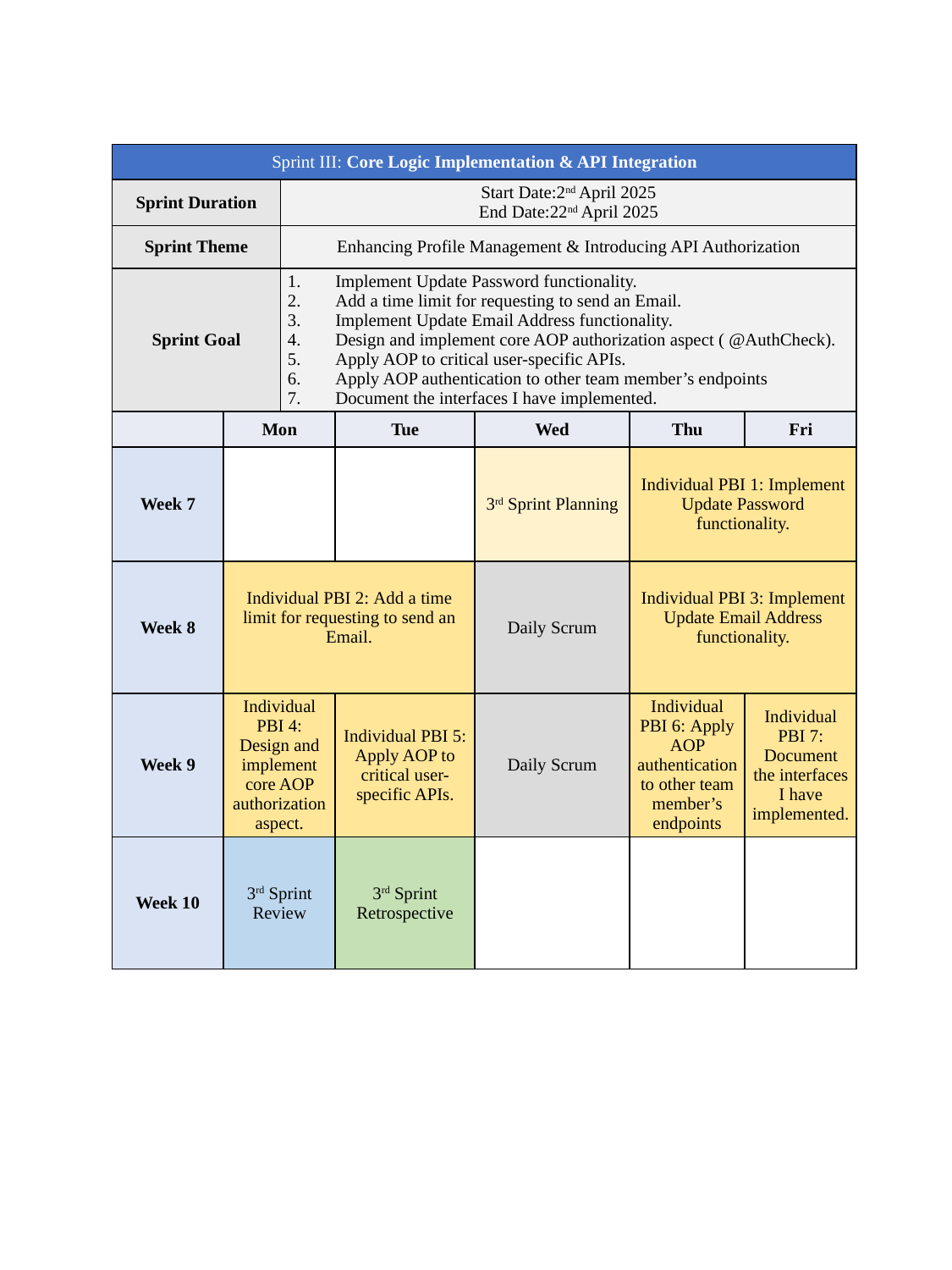

| Sprint III: Core Logic Implementation & API Integration |  |  |  |  |  |  |
| --- | --- | --- | --- | --- | --- | --- |
| Sprint Duration |  | Start Date:2nd April 2025 End Date:22nd April 2025 |  |  |  |  |
| Sprint Theme |  | Enhancing Profile Management & Introducing API Authorization |  |  |  |  |
| Sprint Goal |  | Implement Update Password functionality. Add a time limit for requesting to send an Email. Implement Update Email Address functionality. Design and implement core AOP authorization aspect ( @AuthCheck). Apply AOP to critical user-specific APIs. Apply AOP authentication to other team member’s endpoints Document the interfaces I have implemented. |  |  |  |  |
|  | Mon |  | Tue | Wed | Thu | Fri |
| Week 7 |  |  |  | 3rd Sprint Planning | Individual PBI 1: Implement Update Password functionality. |  |
| Week 8 | Individual PBI 2: Add a time limit for requesting to send an Email. |  |  | Daily Scrum | Individual PBI 3: Implement Update Email Address functionality. |  |
| Week 9 | Individual PBI 4: Design and implement core AOP authorization aspect. |  | Individual PBI 5: Apply AOP to critical user-specific APIs. | Daily Scrum | Individual PBI 6: Apply AOP authentication to other team member’s endpoints | Individual PBI 7: Document the interfaces I have implemented. |
| Week 10 | 3rd Sprint Review |  | 3rd Sprint Retrospective |  |  |  |